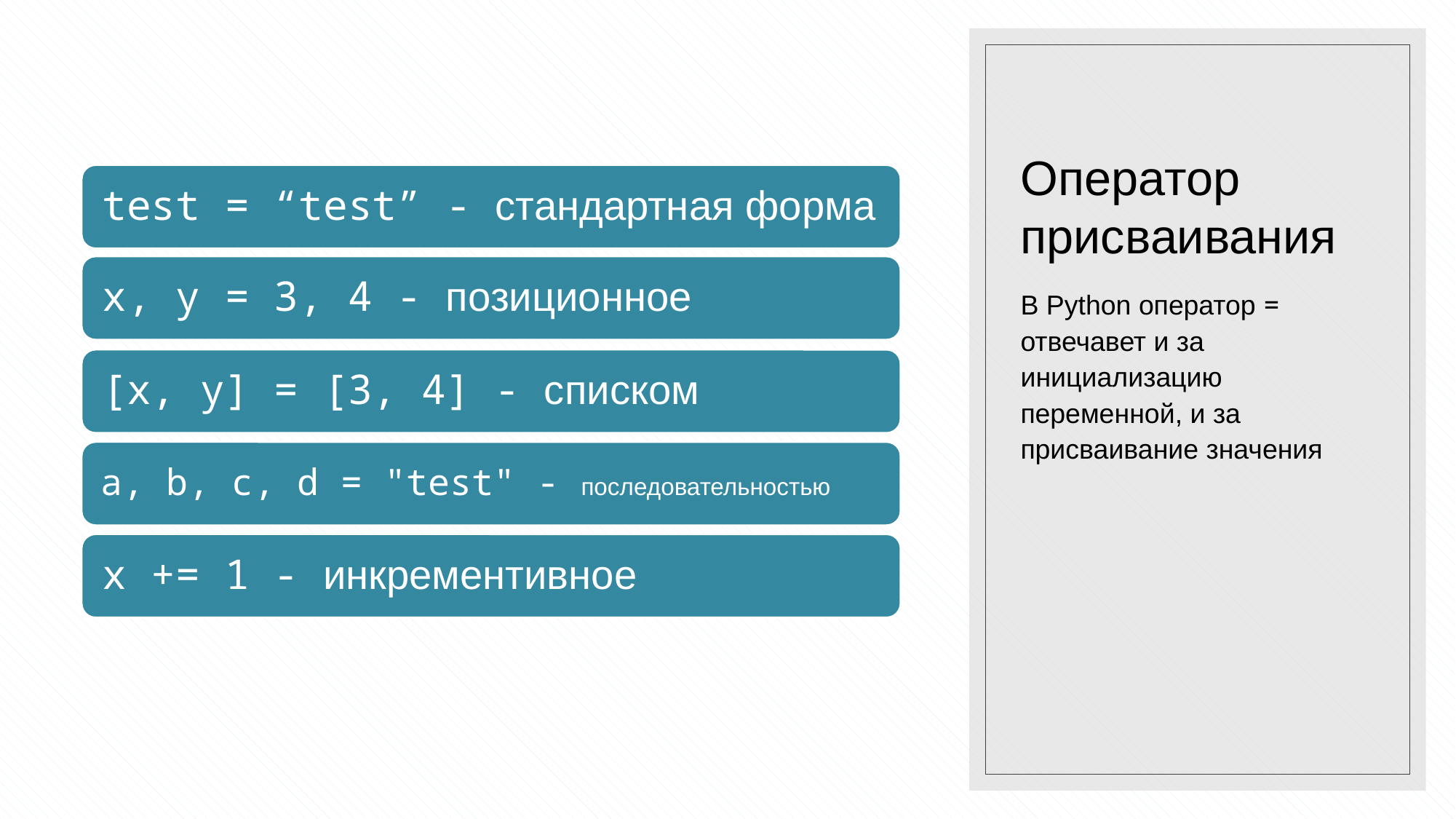

# Оператор присваивания
test = “test” - стандартная форма
x, y = 3, 4 - позиционное
[x, y] = [3, 4] - списком
a, b, c, d = "test" - последовательностью
x += 1 - инкрементивное
В Python оператор = отвечавет и за инициализацию переменной, и за присваивание значения